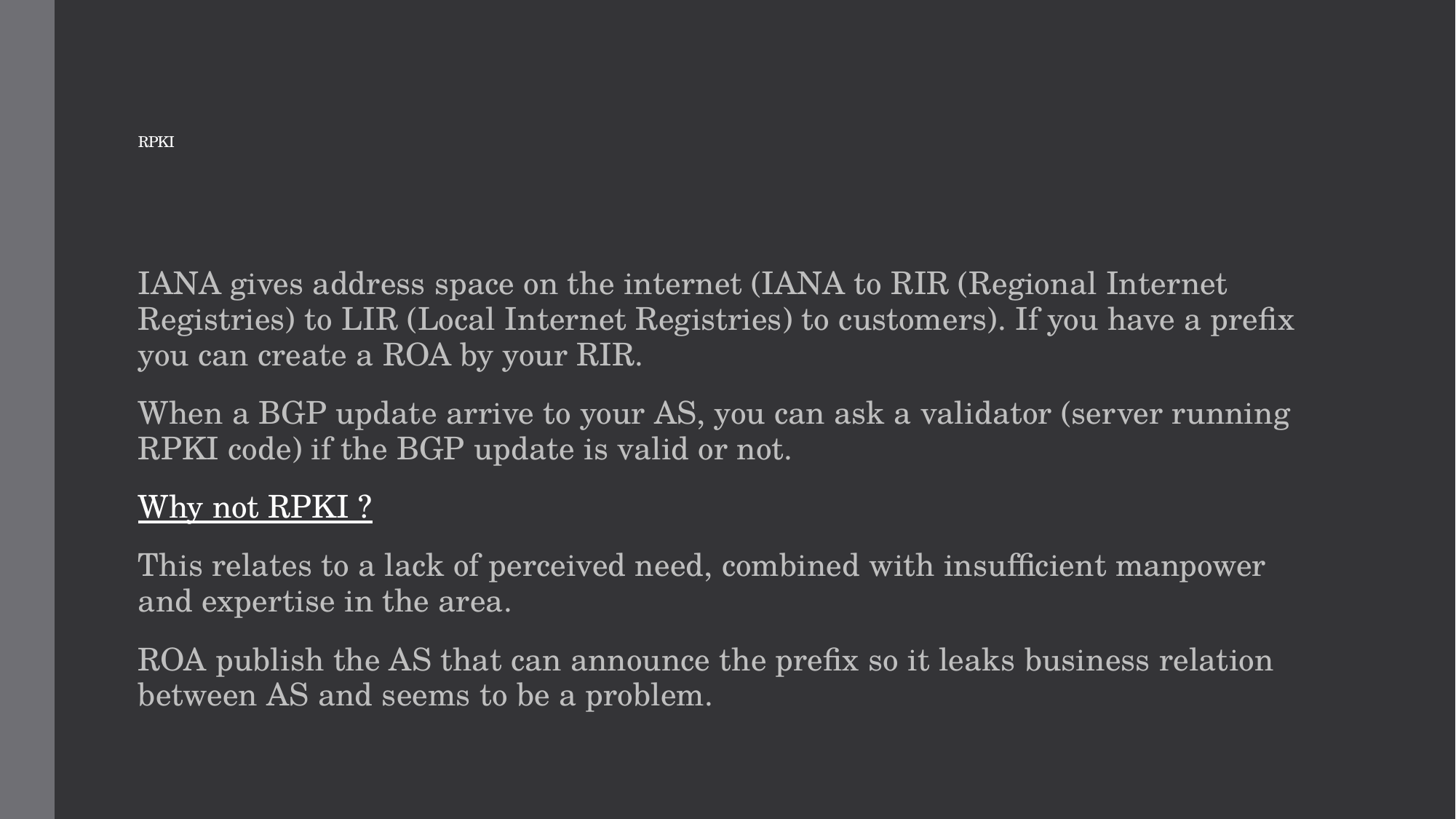

# RPKI

IANA gives address space on the internet (IANA to RIR (Regional Internet Registries) to LIR (Local Internet Registries) to customers). If you have a prefix you can create a ROA by your RIR.
When a BGP update arrive to your AS, you can ask a validator (server running RPKI code) if the BGP update is valid or not.
Why not RPKI ?
This relates to a lack of perceived need, combined with insufficient manpower and expertise in the area.
ROA publish the AS that can announce the prefix so it leaks business relation between AS and seems to be a problem.